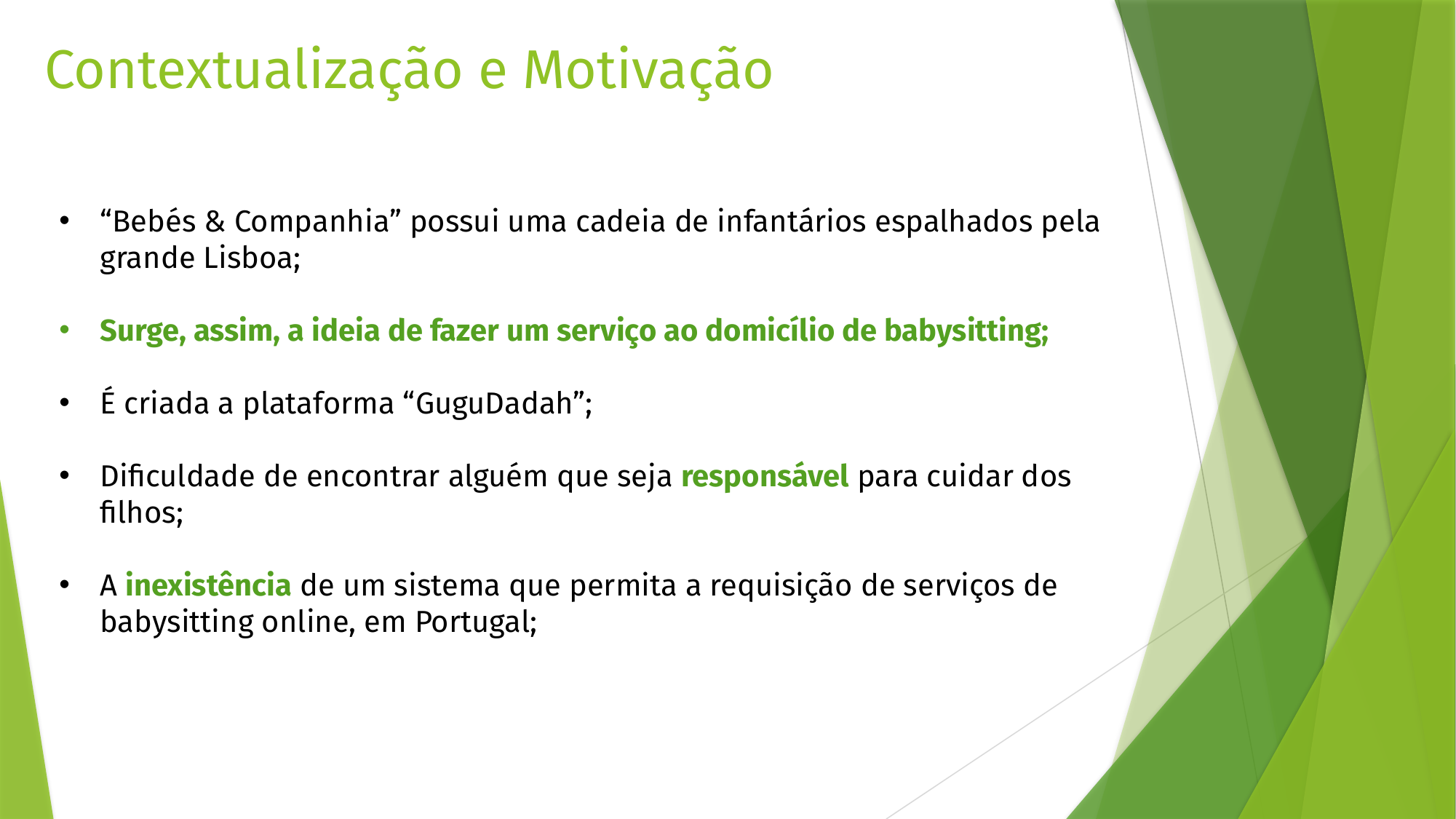

Contextualização e Motivação

“Bebés & Companhia” possui uma cadeia de infantários espalhados pela grande Lisboa;

Surge, assim, a ideia de fazer um serviço ao domicílio de babysitting;

É criada a plataforma “GuguDadah”;

Dificuldade de encontrar alguém que seja responsável para cuidar dos filhos;

A inexistência de um sistema que permita a requisição de serviços de babysitting online, em Portugal;